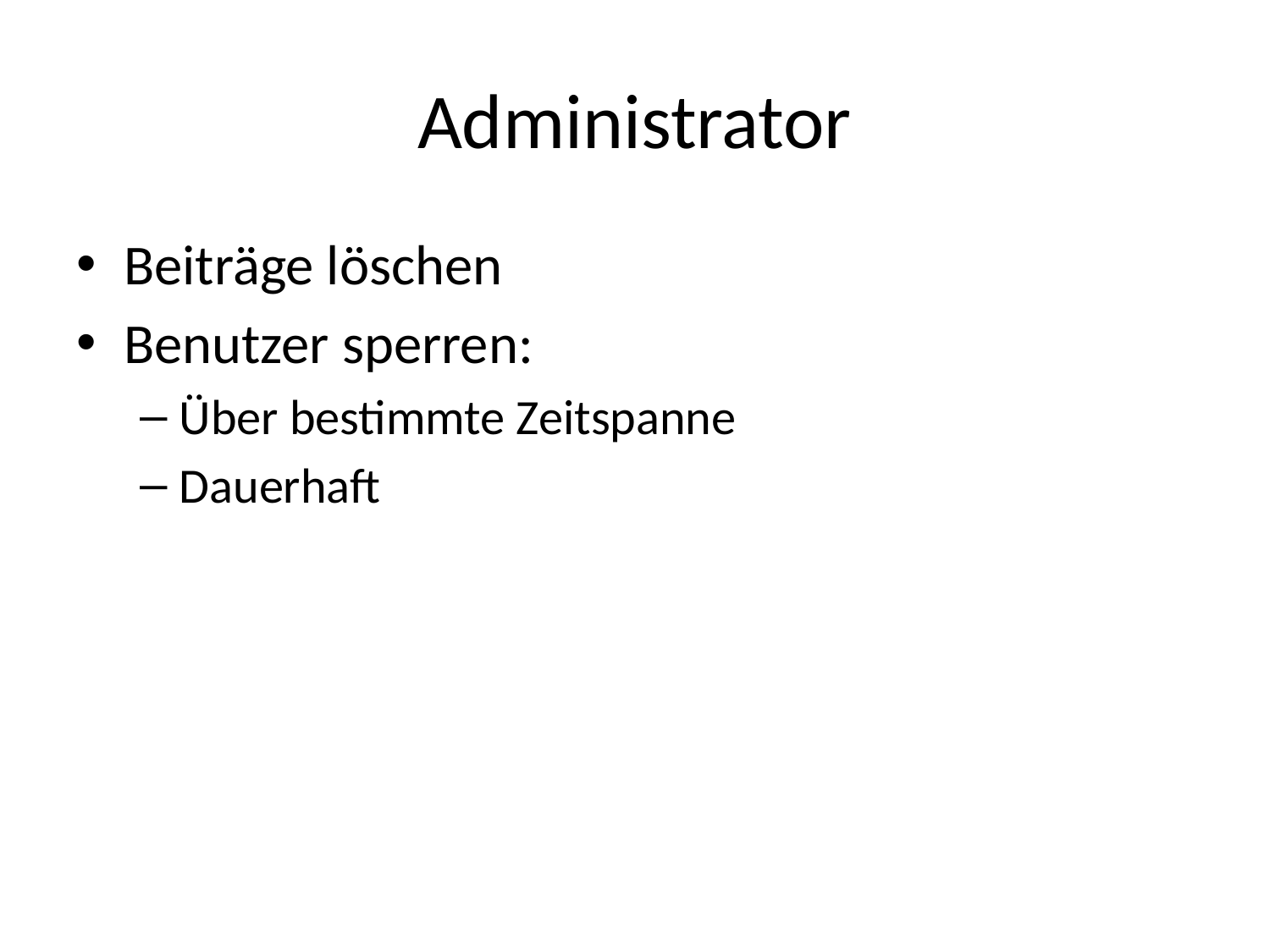

# Administrator
Beiträge löschen
Benutzer sperren:
Über bestimmte Zeitspanne
Dauerhaft